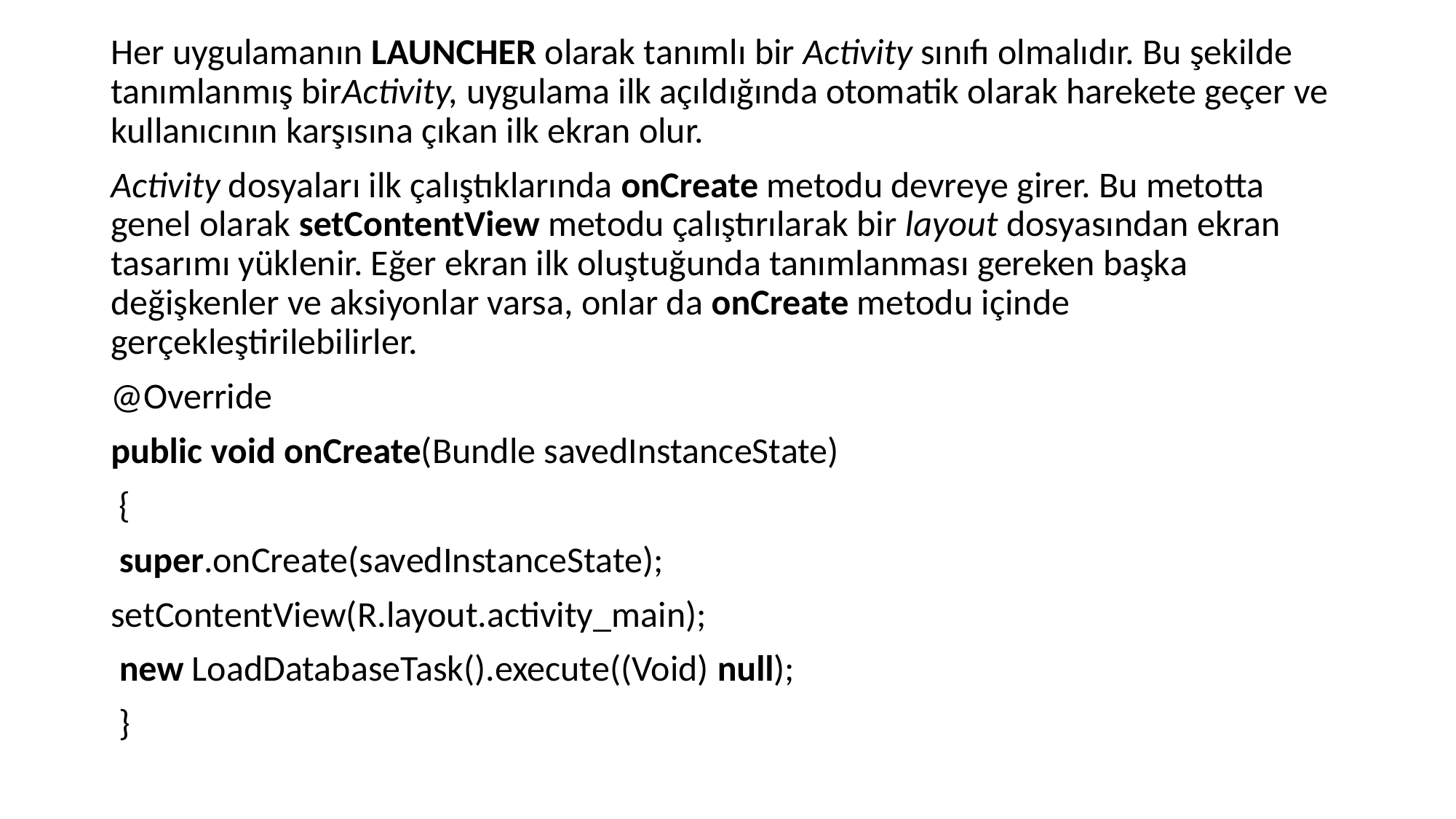

Her uygulamanın LAUNCHER olarak tanımlı bir Activity sınıfı olmalıdır. Bu şekilde tanımlanmış birActivity, uygulama ilk açıldığında otomatik olarak harekete geçer ve kullanıcının karşısına çıkan ilk ekran olur.
Activity dosyaları ilk çalıştıklarında onCreate metodu devreye girer. Bu metotta genel olarak setContentView metodu çalıştırılarak bir layout dosyasından ekran tasarımı yüklenir. Eğer ekran ilk oluştuğunda tanımlanması gereken başka değişkenler ve aksiyonlar varsa, onlar da onCreate metodu içinde gerçekleştirilebilirler.
@Override
public void onCreate(Bundle savedInstanceState)
 {
 super.onCreate(savedInstanceState);
setContentView(R.layout.activity_main);
 new LoadDatabaseTask().execute((Void) null);
 }